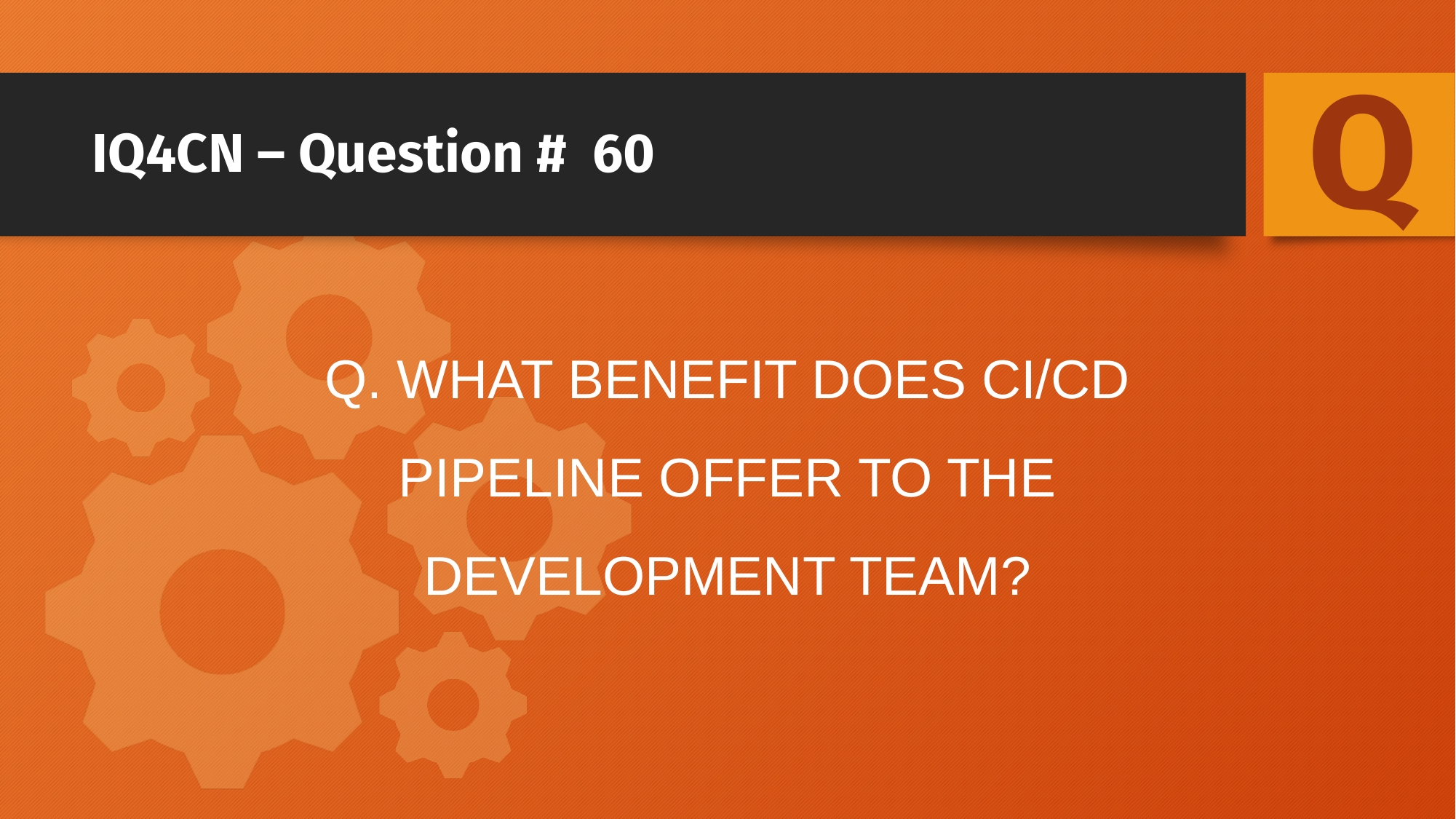

Q
# IQ4CN – Question #  60
Q. What benefit does CI/CD pipeline offer to the development team?